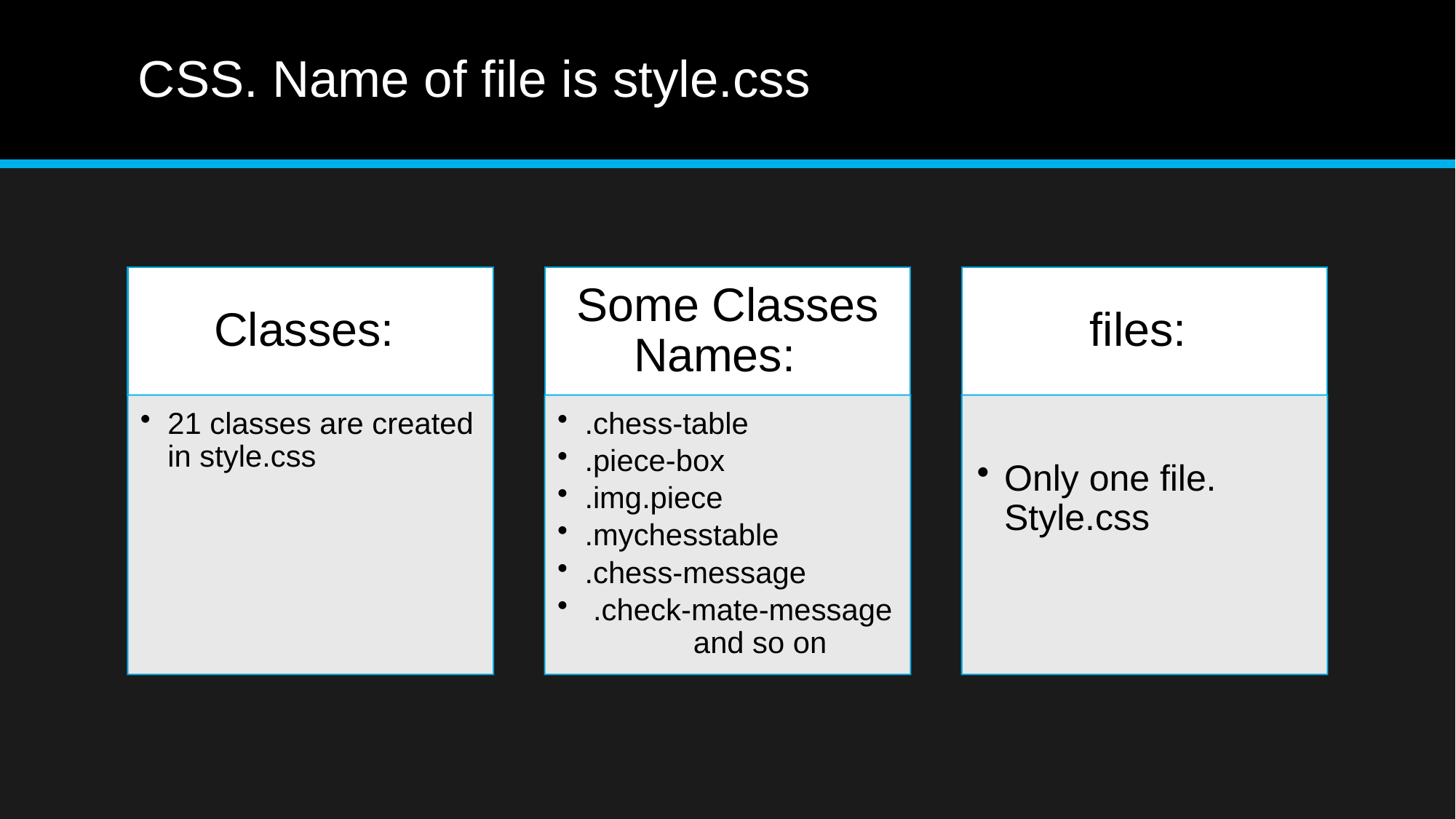

# CSS. Name of file is style.css
Classes:
21 classes are created in style.css
Some Classes Names:
.chess-table
.piece-box
.img.piece
.mychesstable
.chess-message
 .check-mate-message              and so on
files:

Only one file. Style.css